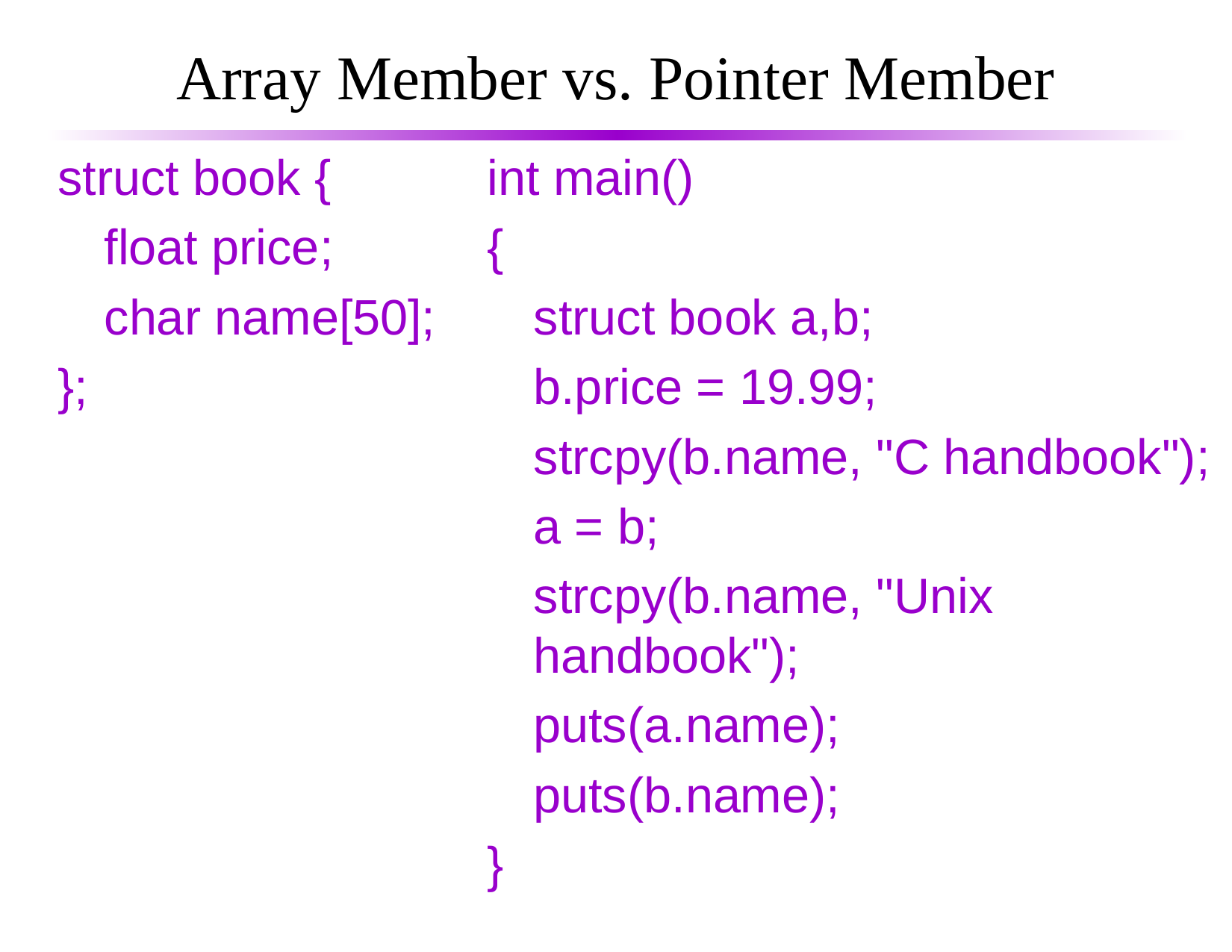

Array Member vs. Pointer Member
struct book {
	float price;
	char name[50];
};
int main()
{
	struct book a,b;
	b.price = 19.99;
	strcpy(b.name, "C handbook");
	a = b;
	strcpy(b.name, "Unix handbook");
	puts(a.name);
	puts(b.name);
}